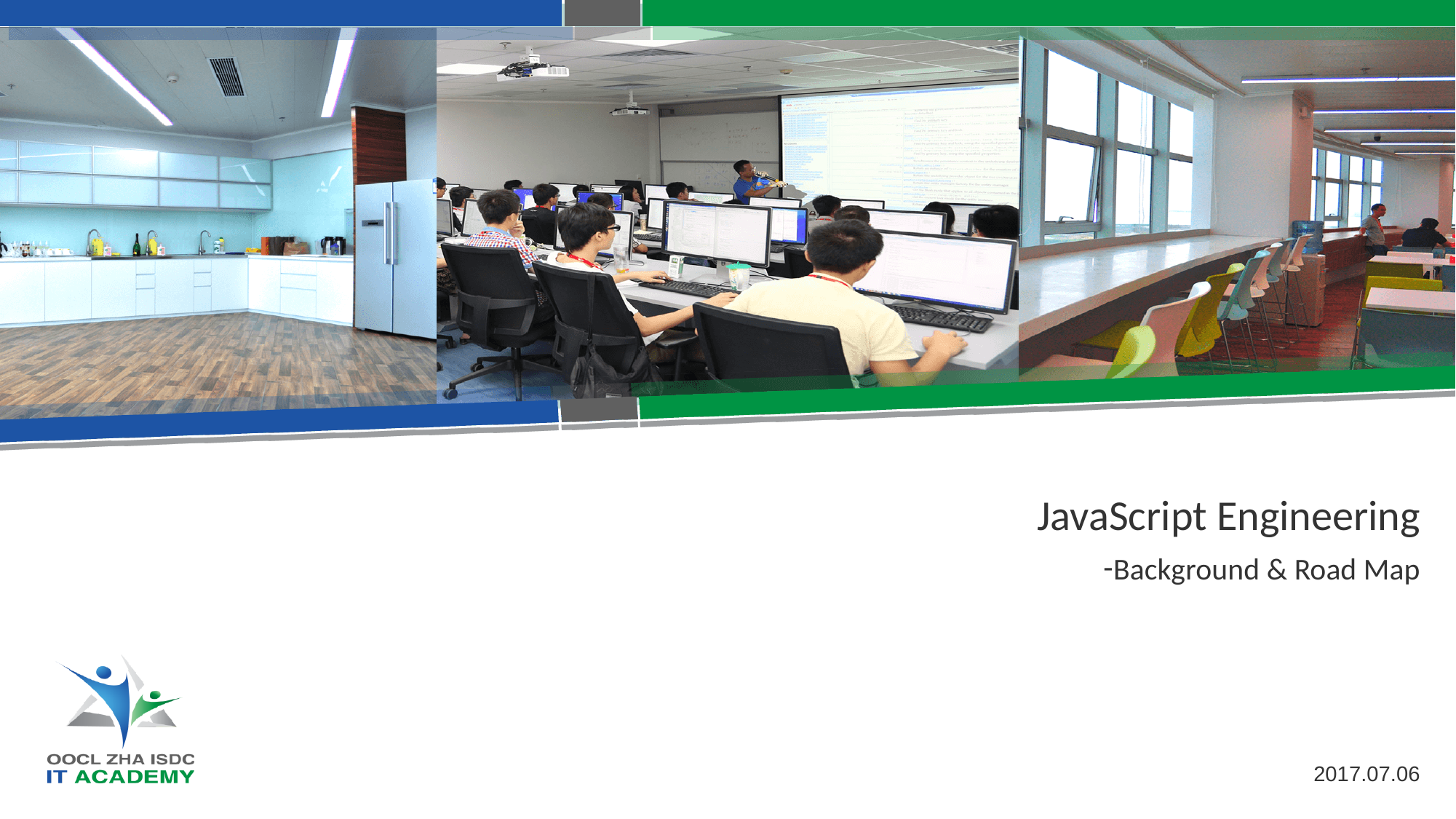

JavaScript Engineering
Background & Road Map

2017.07.06